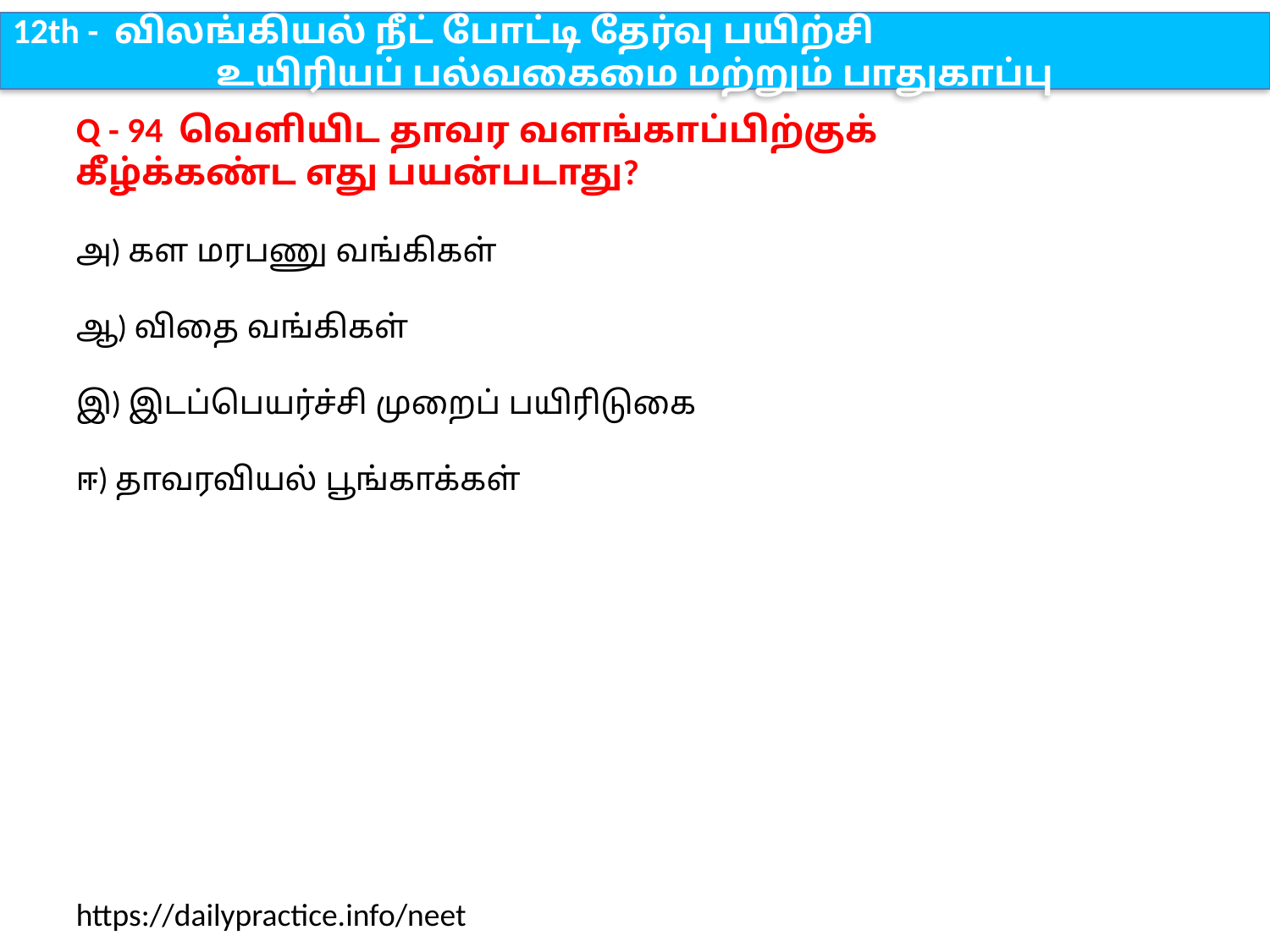

12th -  விலங்கியல் நீட் போட்டி தேர்வு பயிற்சி
உயிரியப் பல்வகைமை மற்றும் பாதுகாப்பு

Q - 94  வெளியிட தாவர வளங்காப்பிற்குக் கீழ்க்கண்ட எது பயன்படாது?

அ) கள மரபணு வங்கிகள்

ஆ) விதை வங்கிகள்

இ) இடப்பெயர்ச்சி முறைப் பயிரிடுகை

ஈ) தாவரவியல் பூங்காக்கள்
https://dailypractice.info/neet